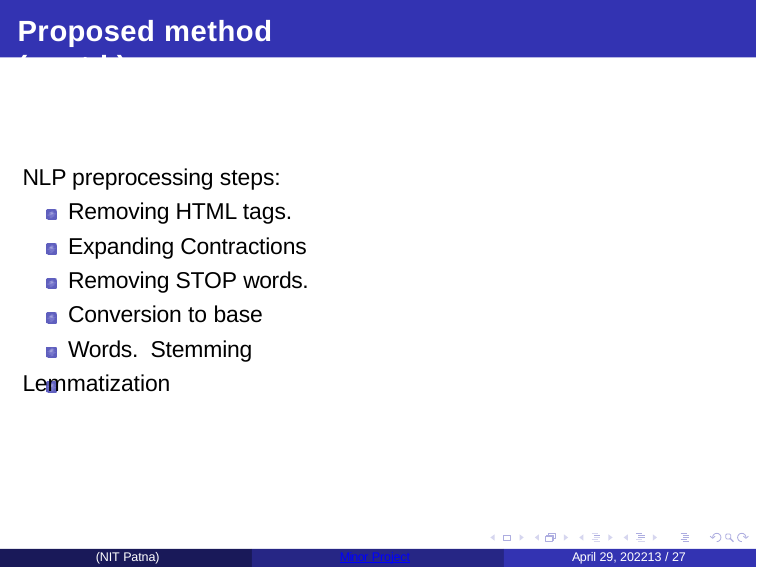

# Proposed method (contd.)
NLP preprocessing steps:  Removing HTML tags.  Expanding Contractions  Removing STOP words.  Conversion to base Words.  Stemming
Lemmatization

(NIT Patna)
Minor Project
April 29, 202213 / 27